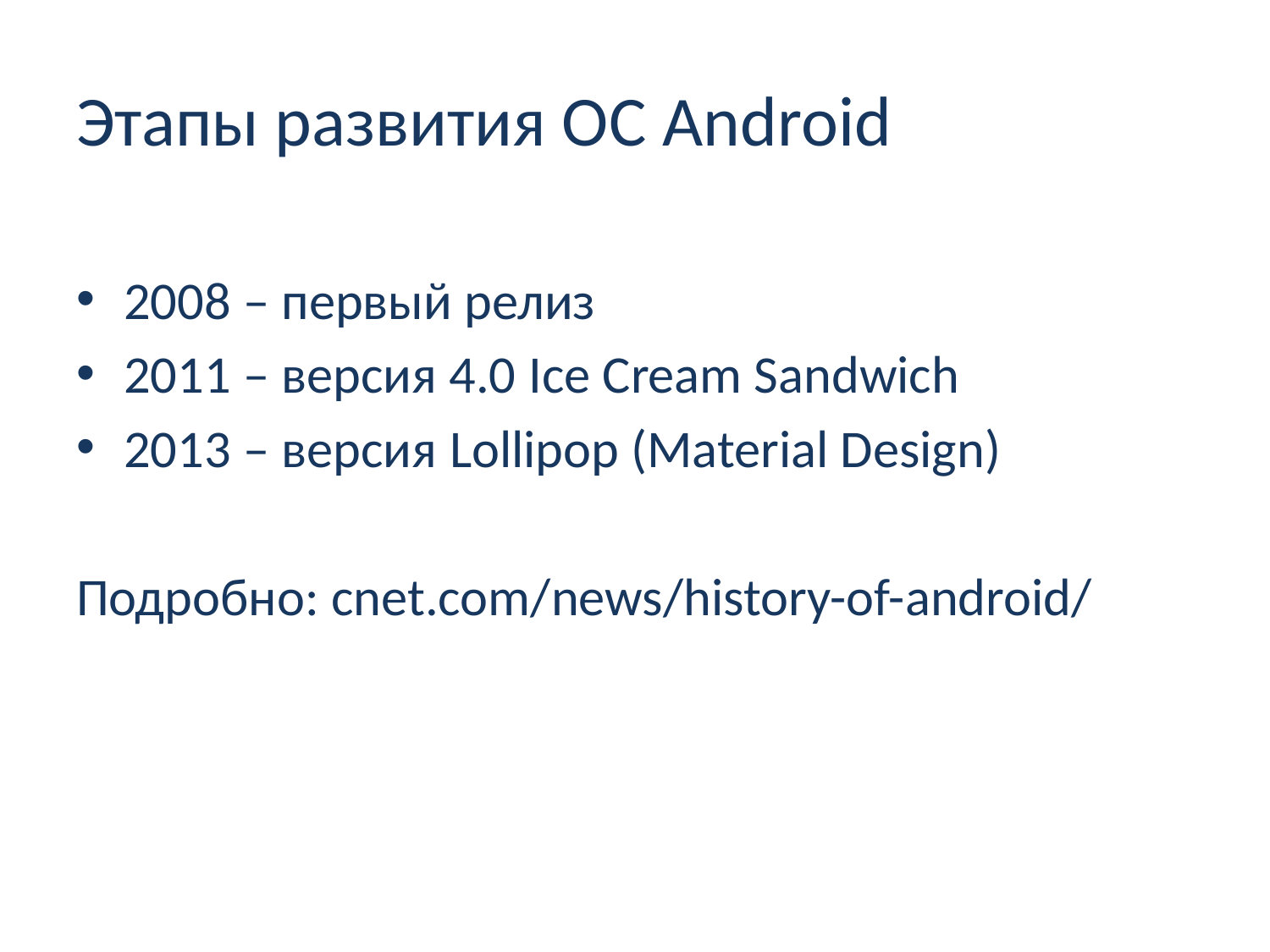

# Этапы развития ОС Android

2008 – первый релиз
2011 – версия 4.0 Ice Cream Sandwich
2013 – версия Lollipop (Material Design)

Подробно: cnet.com/news/history-of-android/